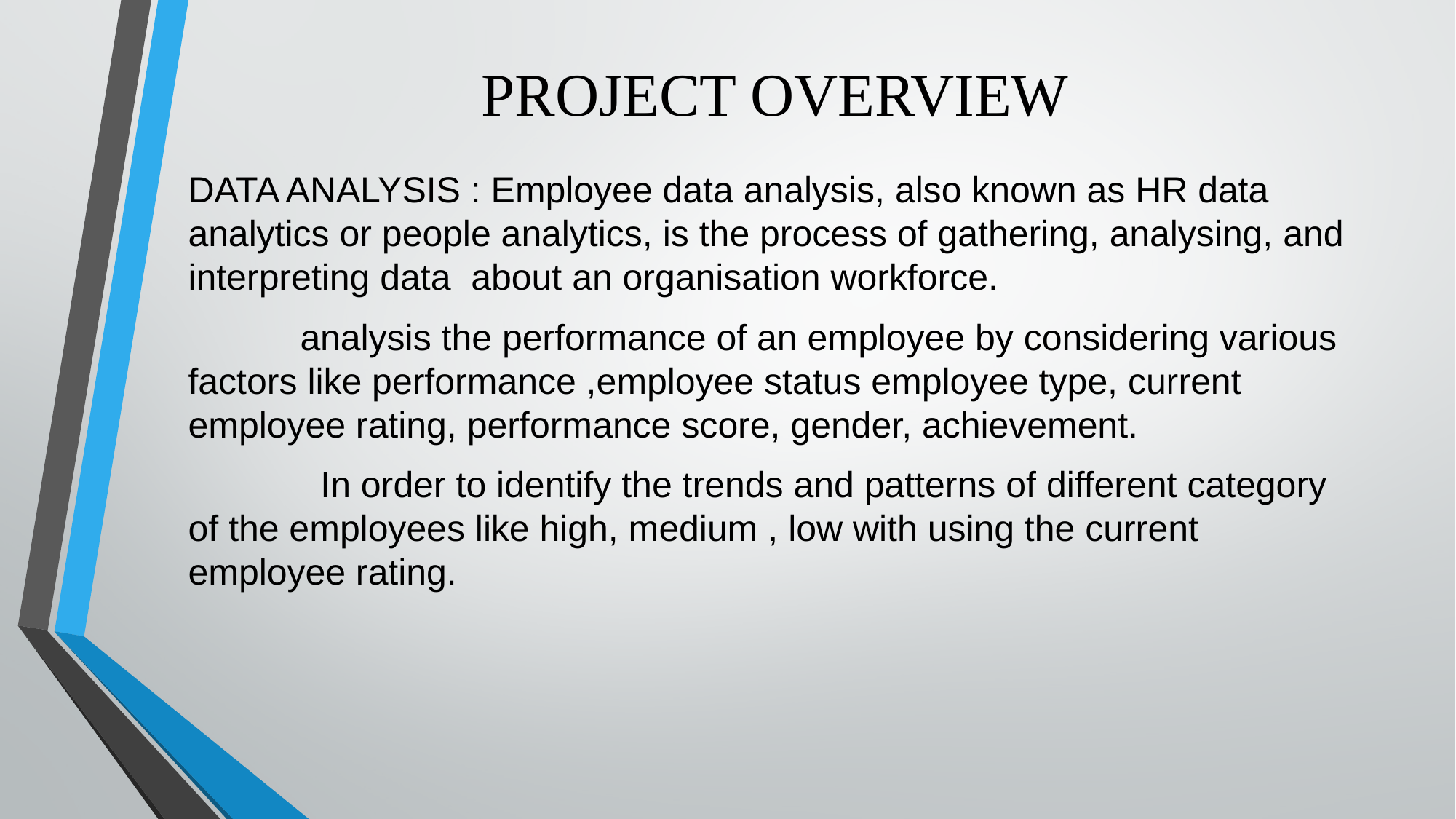

# PROJECT OVERVIEW
DATA ANALYSIS : Employee data analysis, also known as HR data analytics or people analytics, is the process of gathering, analysing, and interpreting data  about an organisation workforce.
           analysis the performance of an employee by considering various  factors like performance ,employee status employee type, current employee rating, performance score, gender, achievement.
             In order to identify the trends and patterns of different category of the employees like high, medium , low with using the current employee rating.